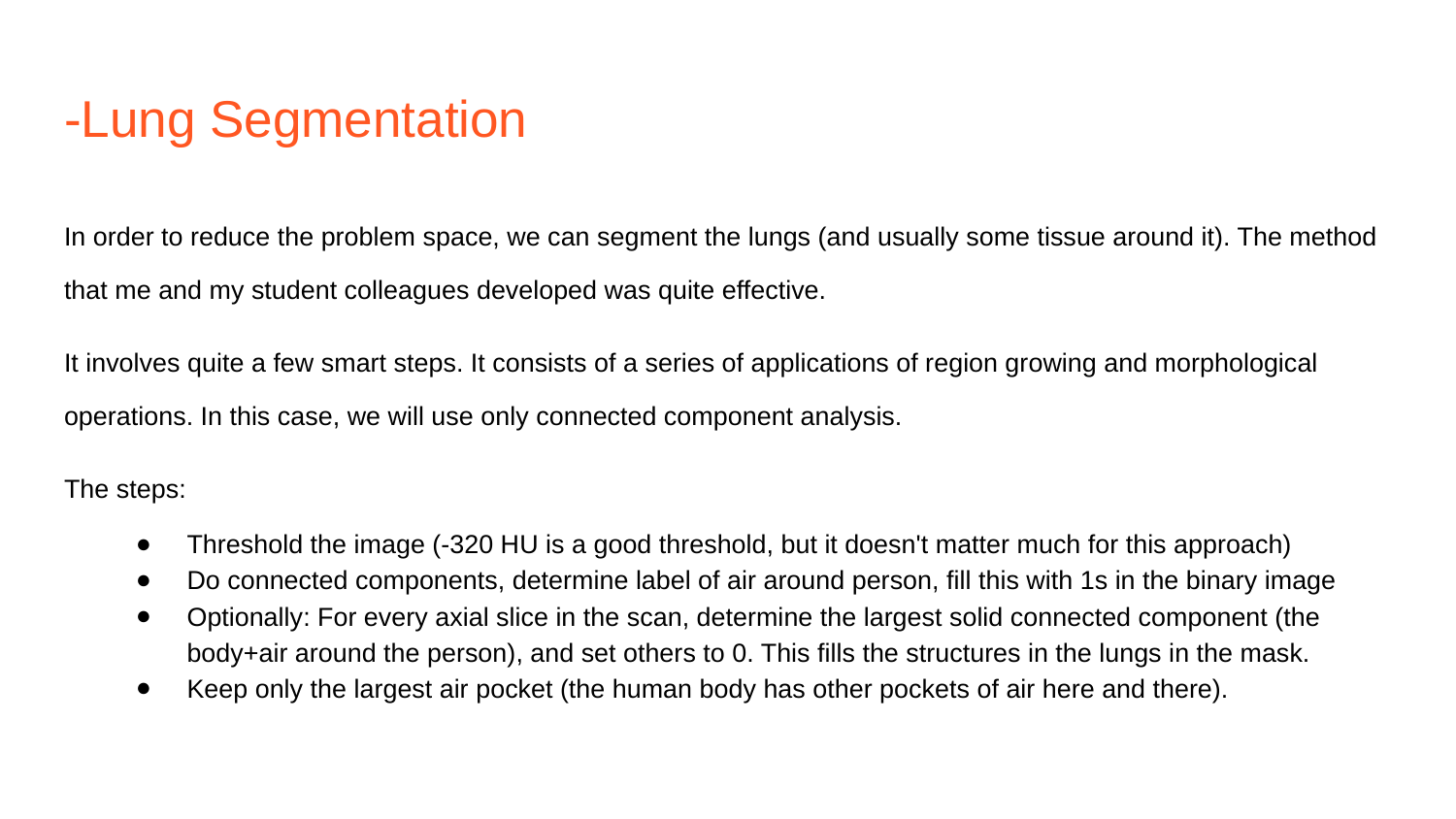

# -Lung Segmentation
In order to reduce the problem space, we can segment the lungs (and usually some tissue around it). The method that me and my student colleagues developed was quite effective.
It involves quite a few smart steps. It consists of a series of applications of region growing and morphological operations. In this case, we will use only connected component analysis.
The steps:
Threshold the image (-320 HU is a good threshold, but it doesn't matter much for this approach)
Do connected components, determine label of air around person, fill this with 1s in the binary image
Optionally: For every axial slice in the scan, determine the largest solid connected component (the body+air around the person), and set others to 0. This fills the structures in the lungs in the mask.
Keep only the largest air pocket (the human body has other pockets of air here and there).